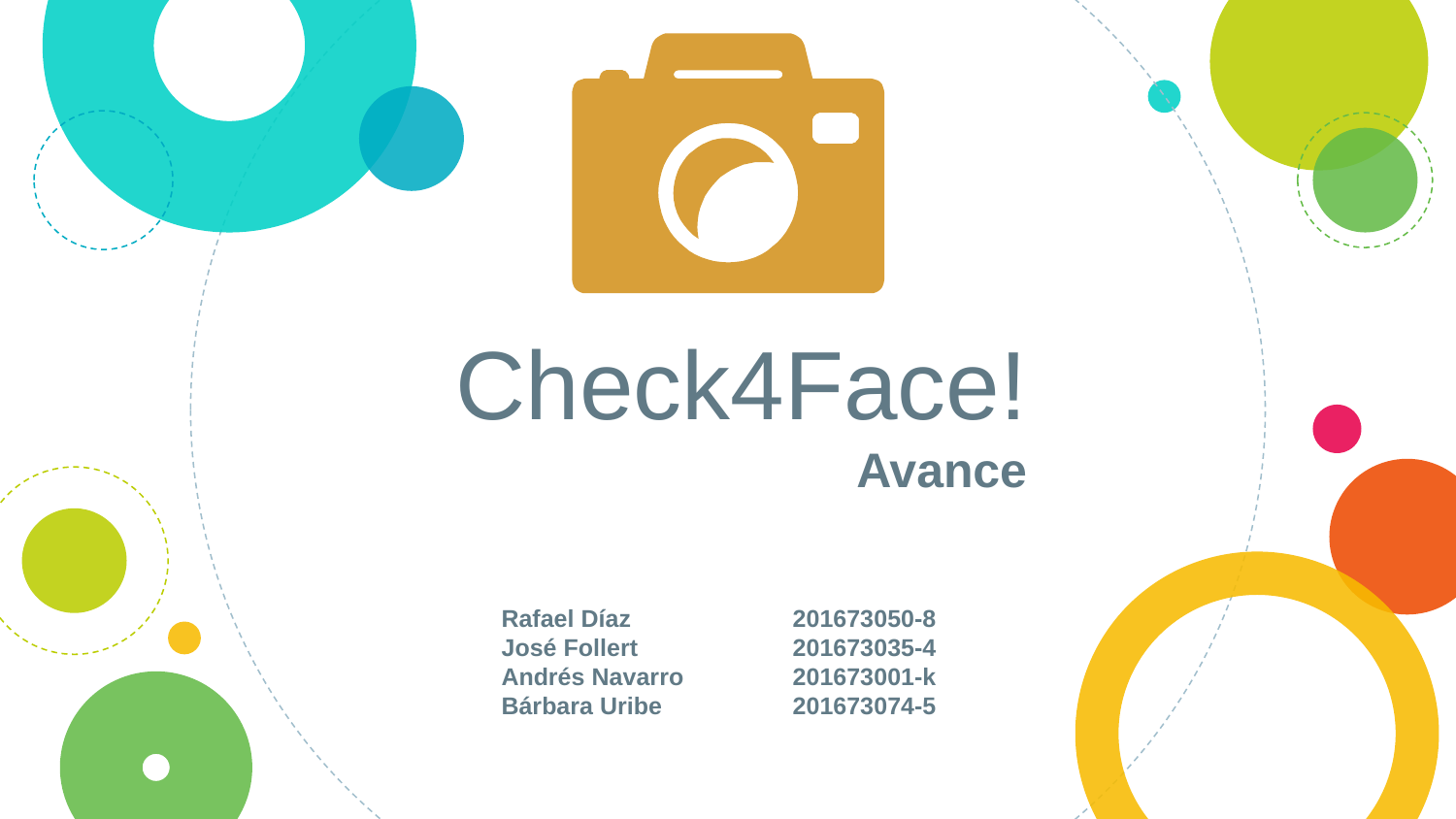

# Check4Face! Avance
Rafael Díaz		201673050-8
José Follert		201673035-4
Andrés Navarro 	201673001-k
Bárbara Uribe	201673074-5